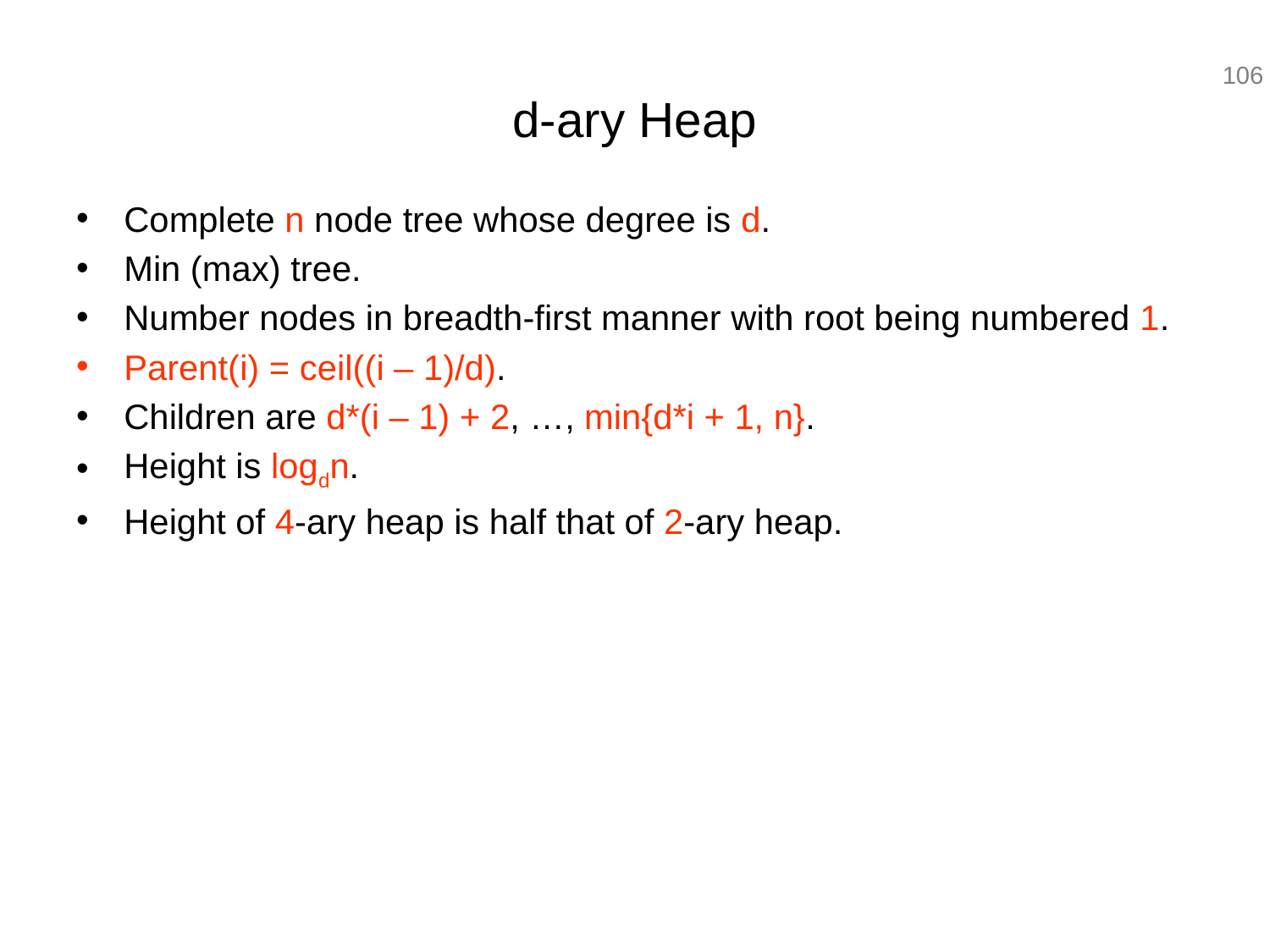

# d-ary Heap
Complete n node tree whose degree is d.
Min (max) tree.
Number nodes in breadth-first manner with root being numbered 1.
Parent(i) = ceil((i – 1)/d).
Children are d*(i – 1) + 2, …, min{d*i + 1, n}.
Height is logdn.
Height of 4-ary heap is half that of 2-ary heap.